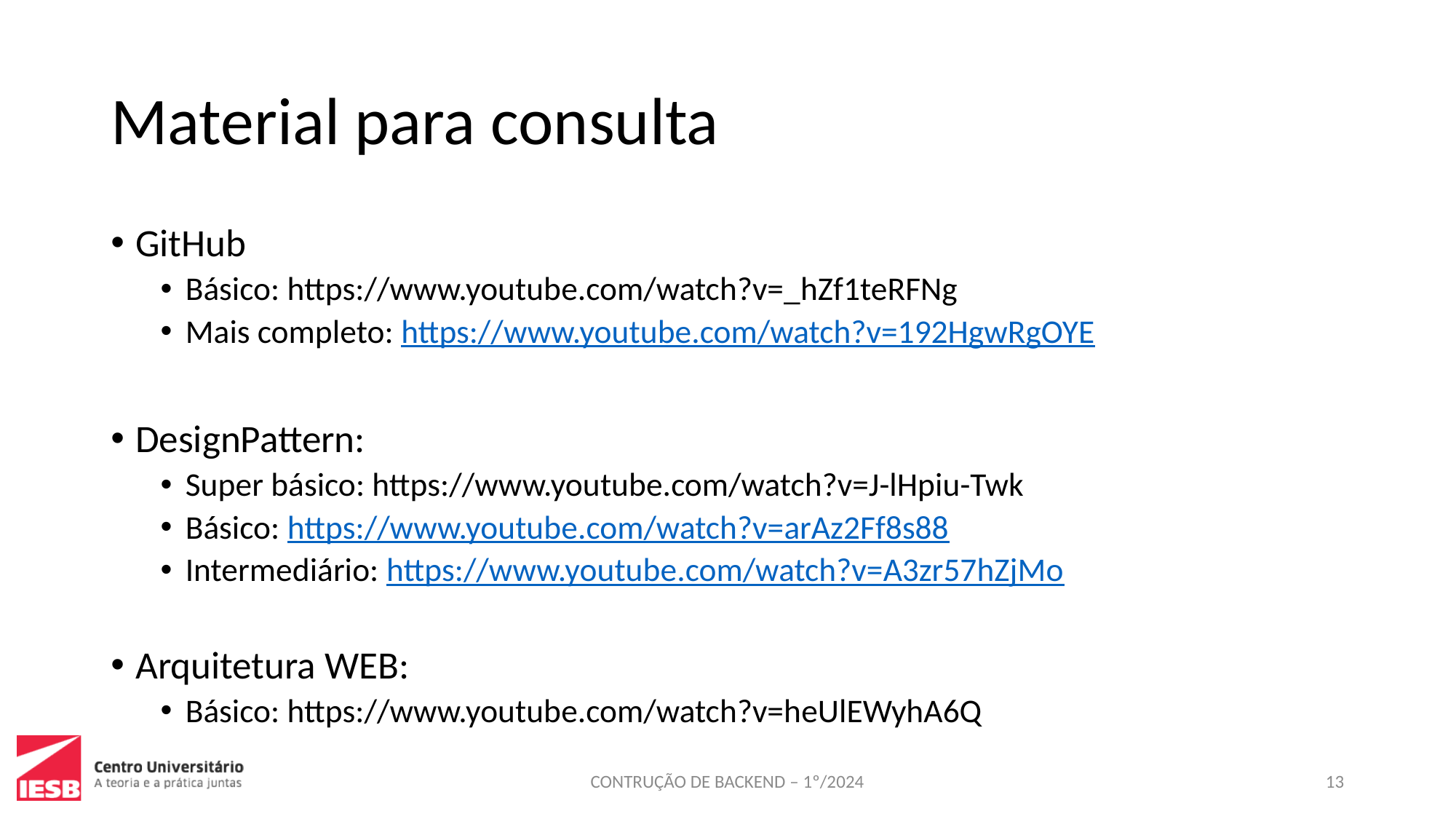

# Material para consulta
GitHub
Básico: https://www.youtube.com/watch?v=_hZf1teRFNg
Mais completo: https://www.youtube.com/watch?v=192HgwRgOYE

DesignPattern:
Super básico: https://www.youtube.com/watch?v=J-lHpiu-Twk
Básico: https://www.youtube.com/watch?v=arAz2Ff8s88
Intermediário: https://www.youtube.com/watch?v=A3zr57hZjMo

Arquitetura WEB:
Básico: https://www.youtube.com/watch?v=heUlEWyhA6Q
CONTRUÇÃO DE BACKEND – 1º/2024
13